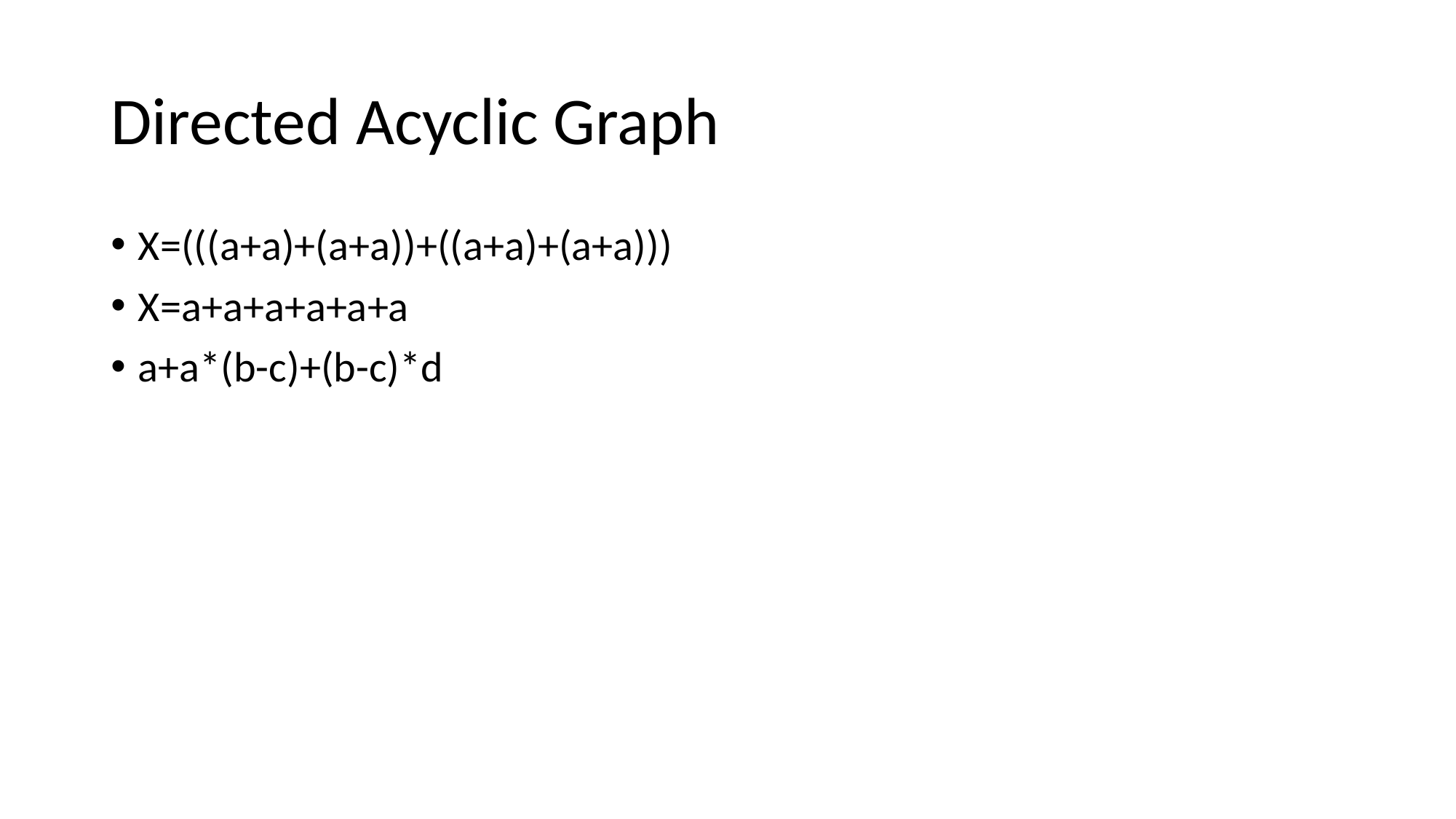

# Directed Acyclic Graph
X=(((a+a)+(a+a))+((a+a)+(a+a)))
X=a+a+a+a+a+a
a+a*(b-c)+(b-c)*d